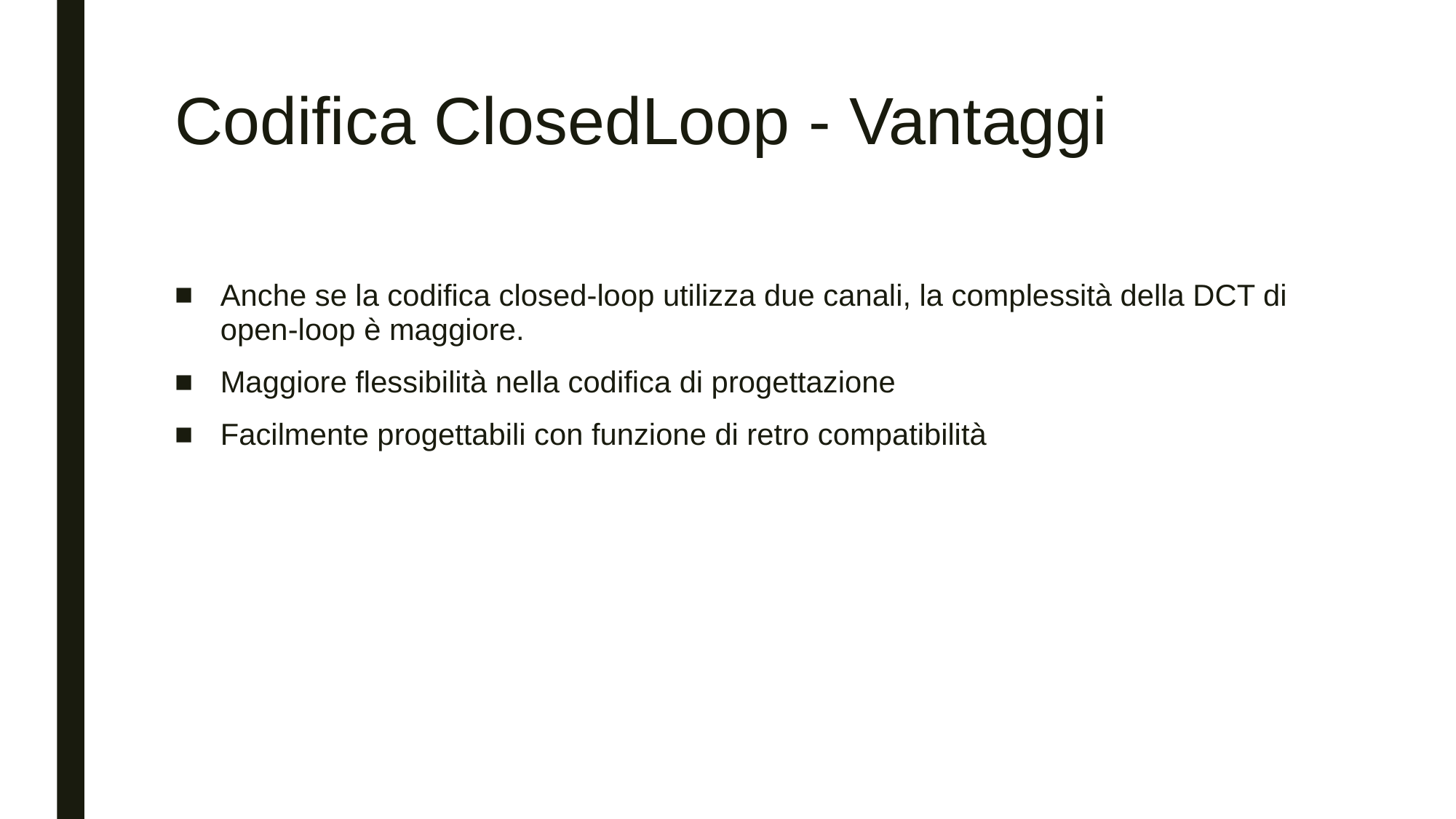

# Codifica ClosedLoop - Vantaggi
Anche se la codifica closed-loop utilizza due canali, la complessità della DCT di open-loop è maggiore.
Maggiore flessibilità nella codifica di progettazione
Facilmente progettabili con funzione di retro compatibilità